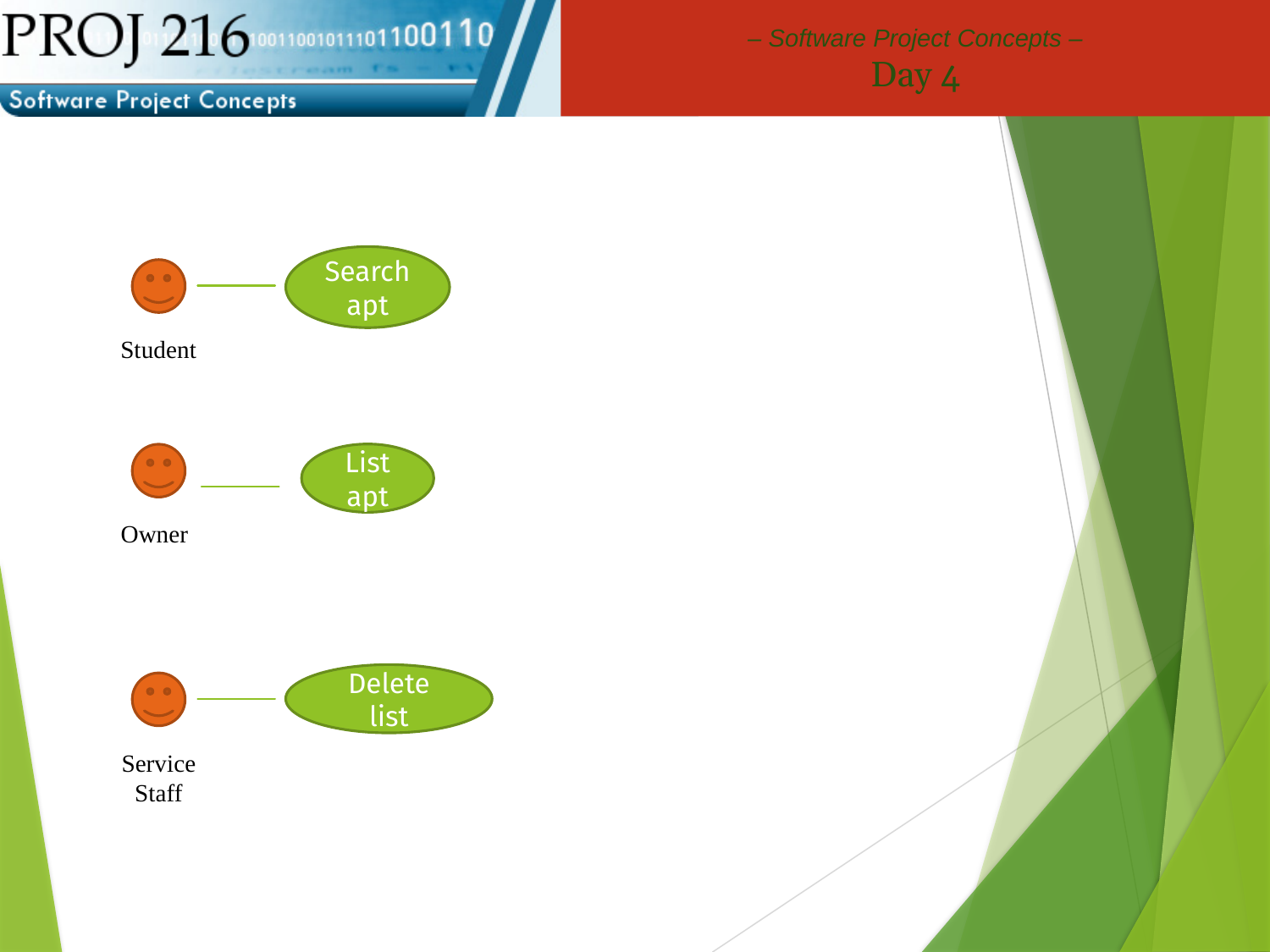

Search apt

Student
List
apt

Owner
Delete list

Service Staff